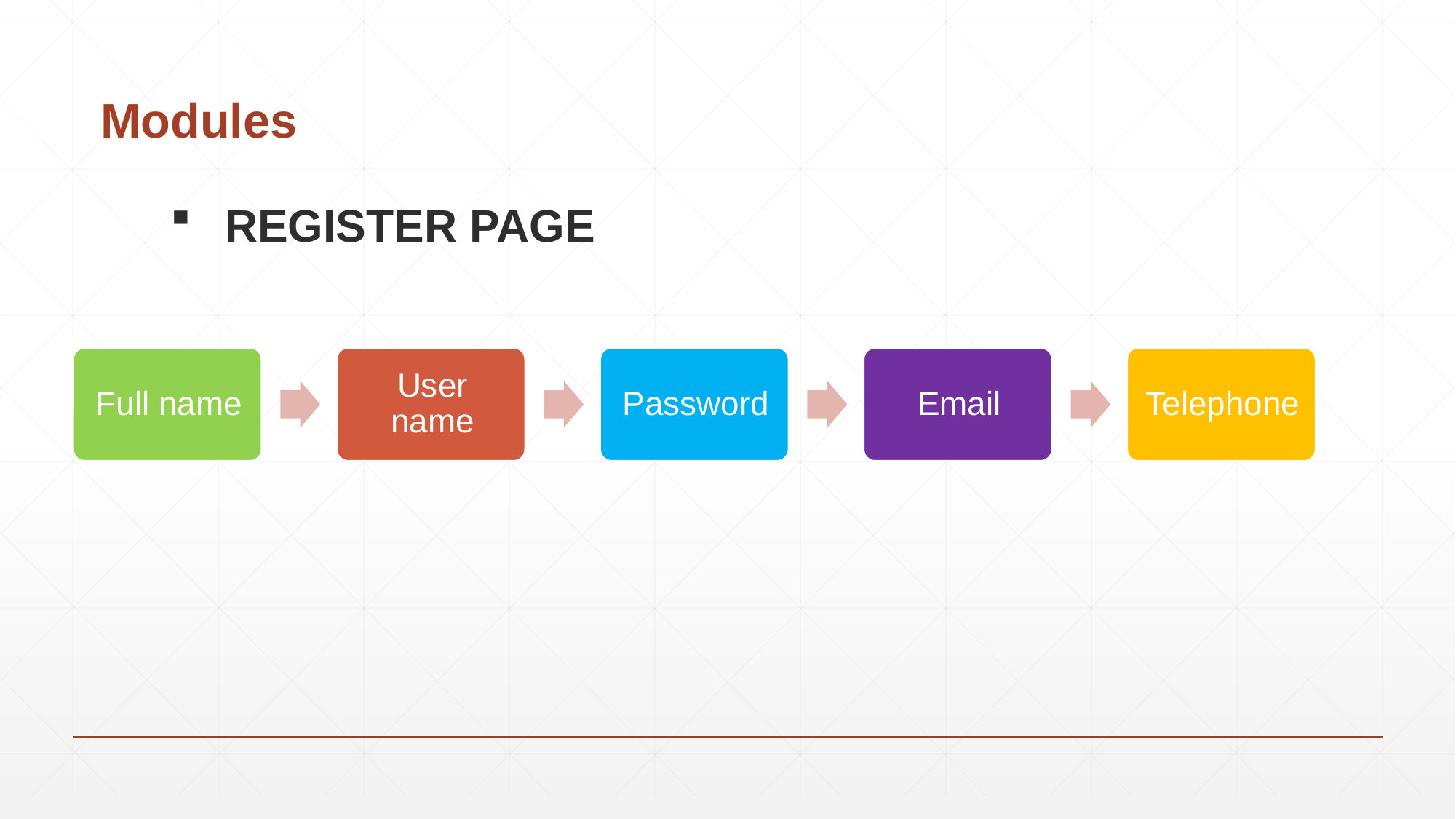

# Modules
Full name

User name

Password

Email

Telephone
REGISTER PAGE